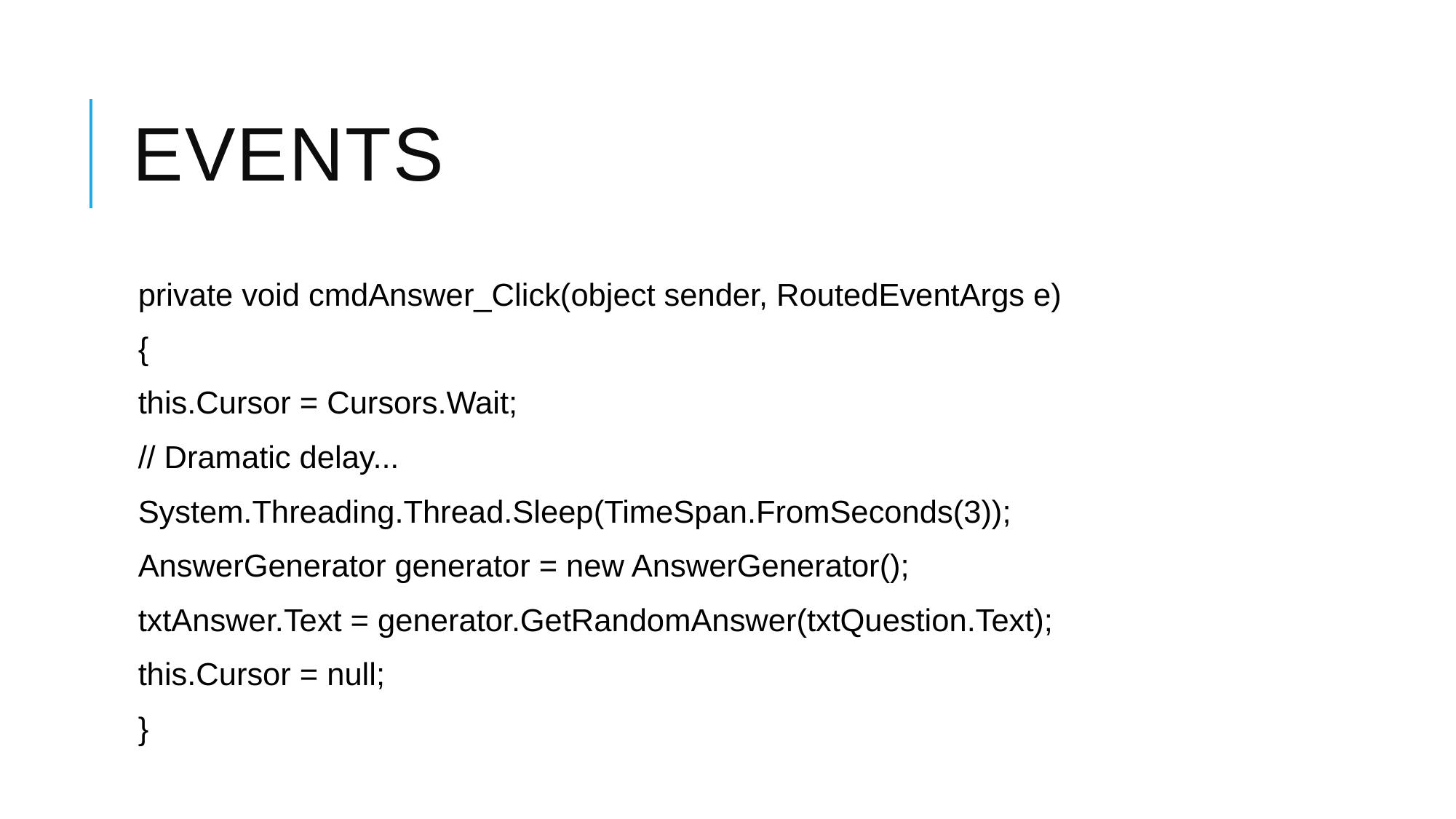

# Events
private void cmdAnswer_Click(object sender, RoutedEventArgs e)
{
this.Cursor = Cursors.Wait;
// Dramatic delay...
System.Threading.Thread.Sleep(TimeSpan.FromSeconds(3));
AnswerGenerator generator = new AnswerGenerator();
txtAnswer.Text = generator.GetRandomAnswer(txtQuestion.Text);
this.Cursor = null;
}